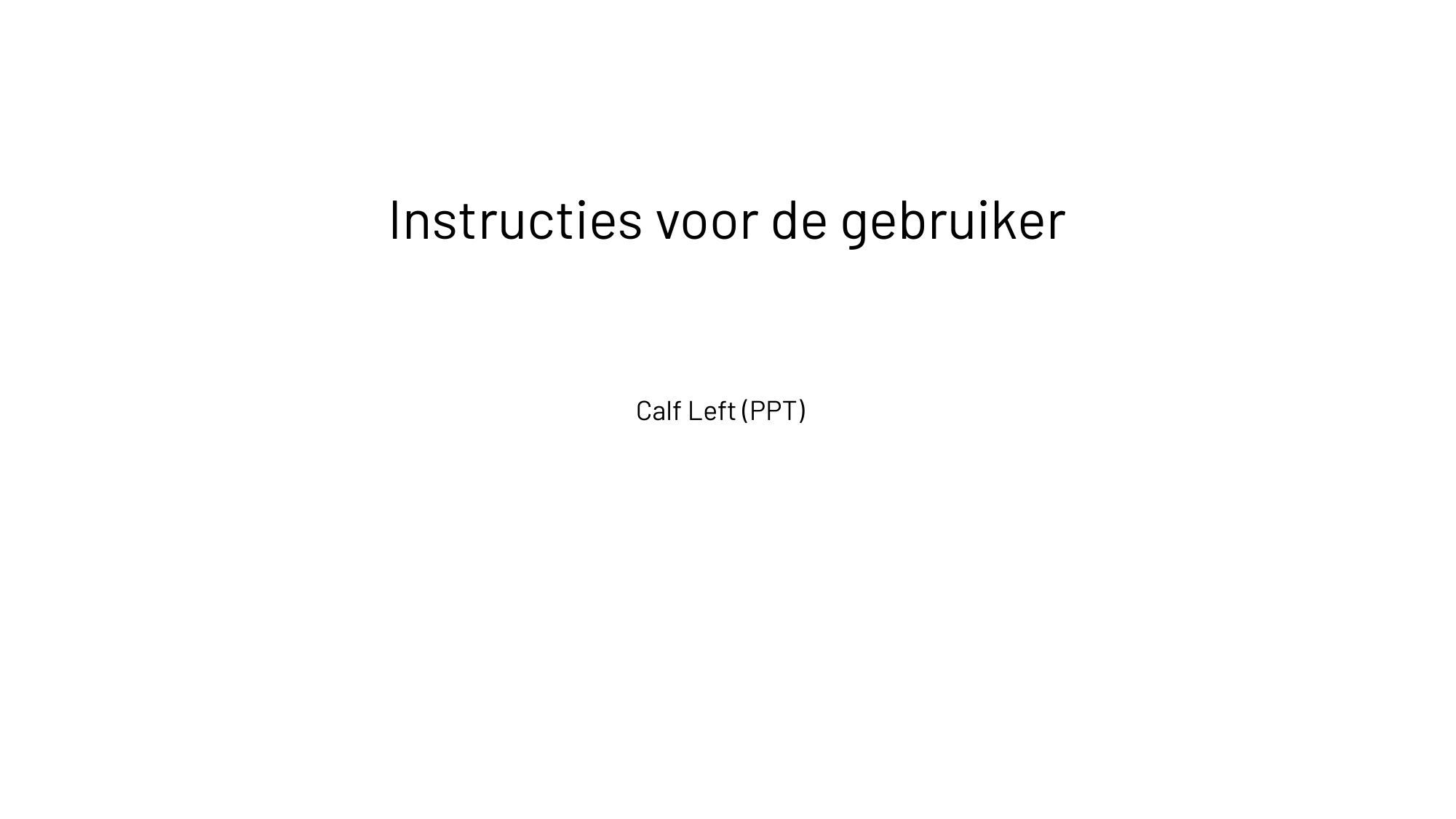

Instructies voor de gebruiker
Calf Left (PPT)